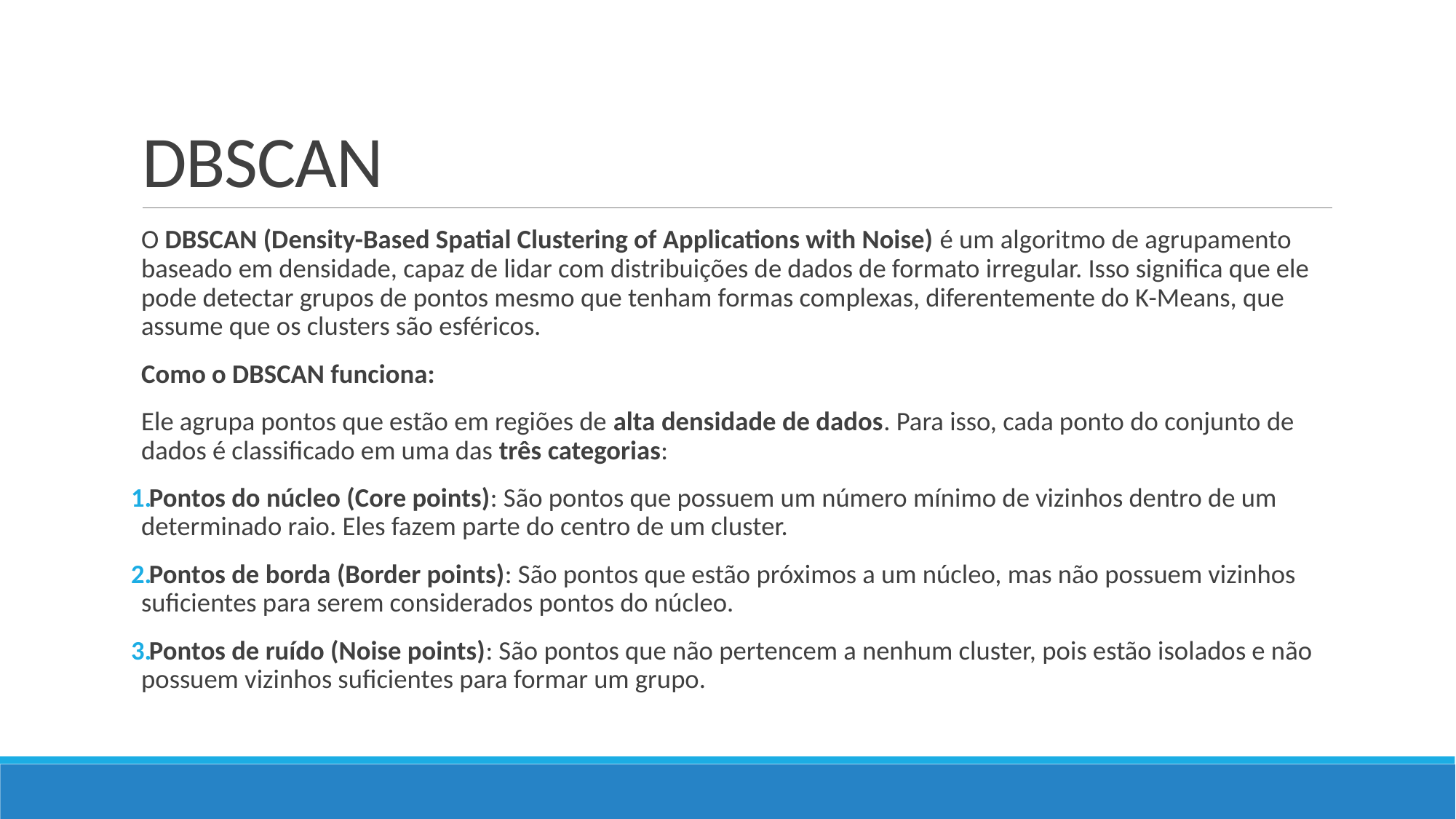

# DBSCAN
O DBSCAN (Density-Based Spatial Clustering of Applications with Noise) é um algoritmo de agrupamento baseado em densidade, capaz de lidar com distribuições de dados de formato irregular. Isso significa que ele pode detectar grupos de pontos mesmo que tenham formas complexas, diferentemente do K-Means, que assume que os clusters são esféricos.
Como o DBSCAN funciona:
Ele agrupa pontos que estão em regiões de alta densidade de dados. Para isso, cada ponto do conjunto de dados é classificado em uma das três categorias:
Pontos do núcleo (Core points): São pontos que possuem um número mínimo de vizinhos dentro de um determinado raio. Eles fazem parte do centro de um cluster.
Pontos de borda (Border points): São pontos que estão próximos a um núcleo, mas não possuem vizinhos suficientes para serem considerados pontos do núcleo.
Pontos de ruído (Noise points): São pontos que não pertencem a nenhum cluster, pois estão isolados e não possuem vizinhos suficientes para formar um grupo.